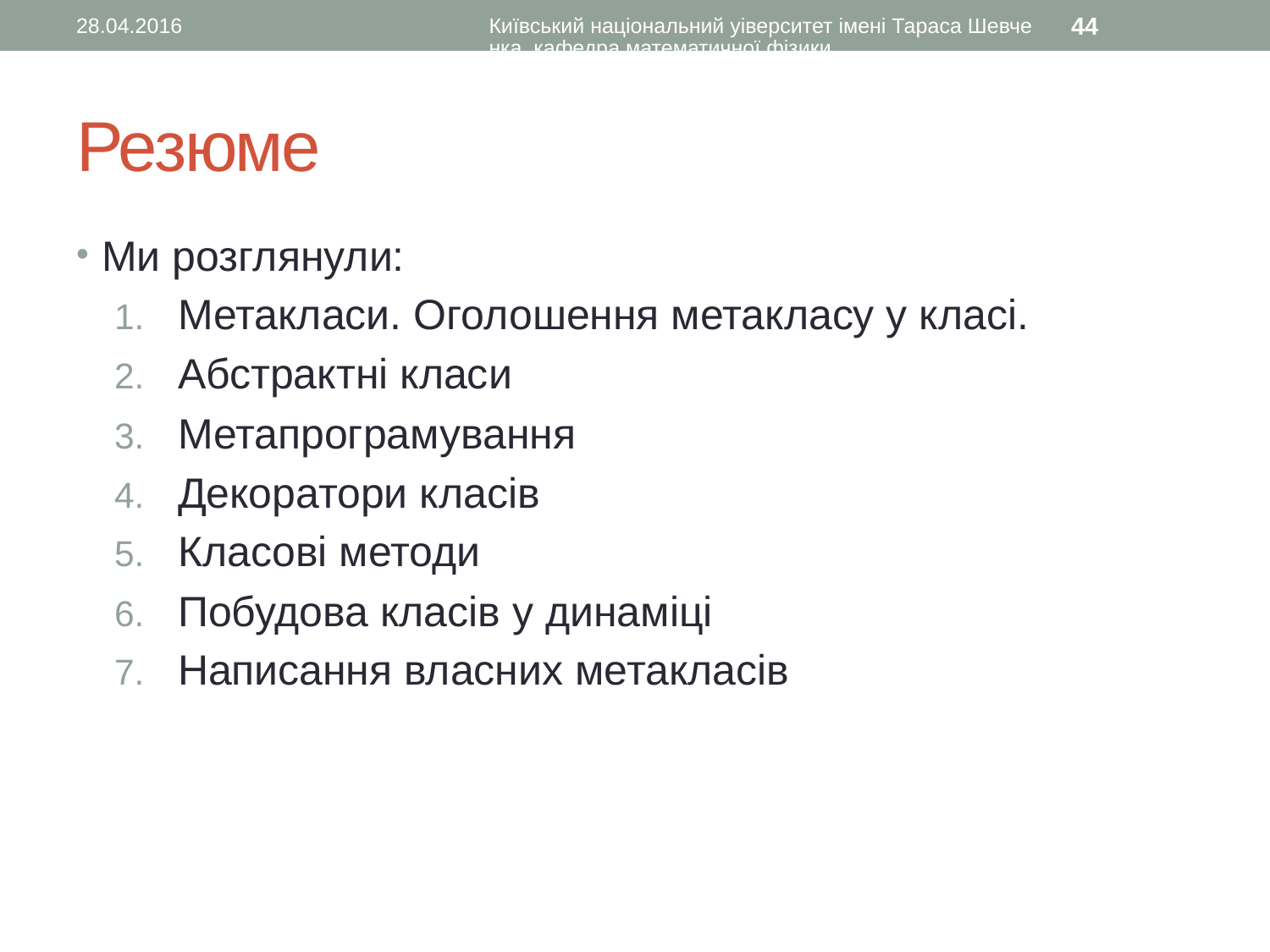

28.04.2016
Київський національний уіверситет імені Тараса Шевченка, кафедра математичної фізики
44
# Резюме
Ми розглянули:
Метакласи. Оголошення метакласу у класі.
Абстрактні класи
Метапрограмування
Декоратори класів
Класові методи
Побудова класів у динаміці
Написання власних метакласів